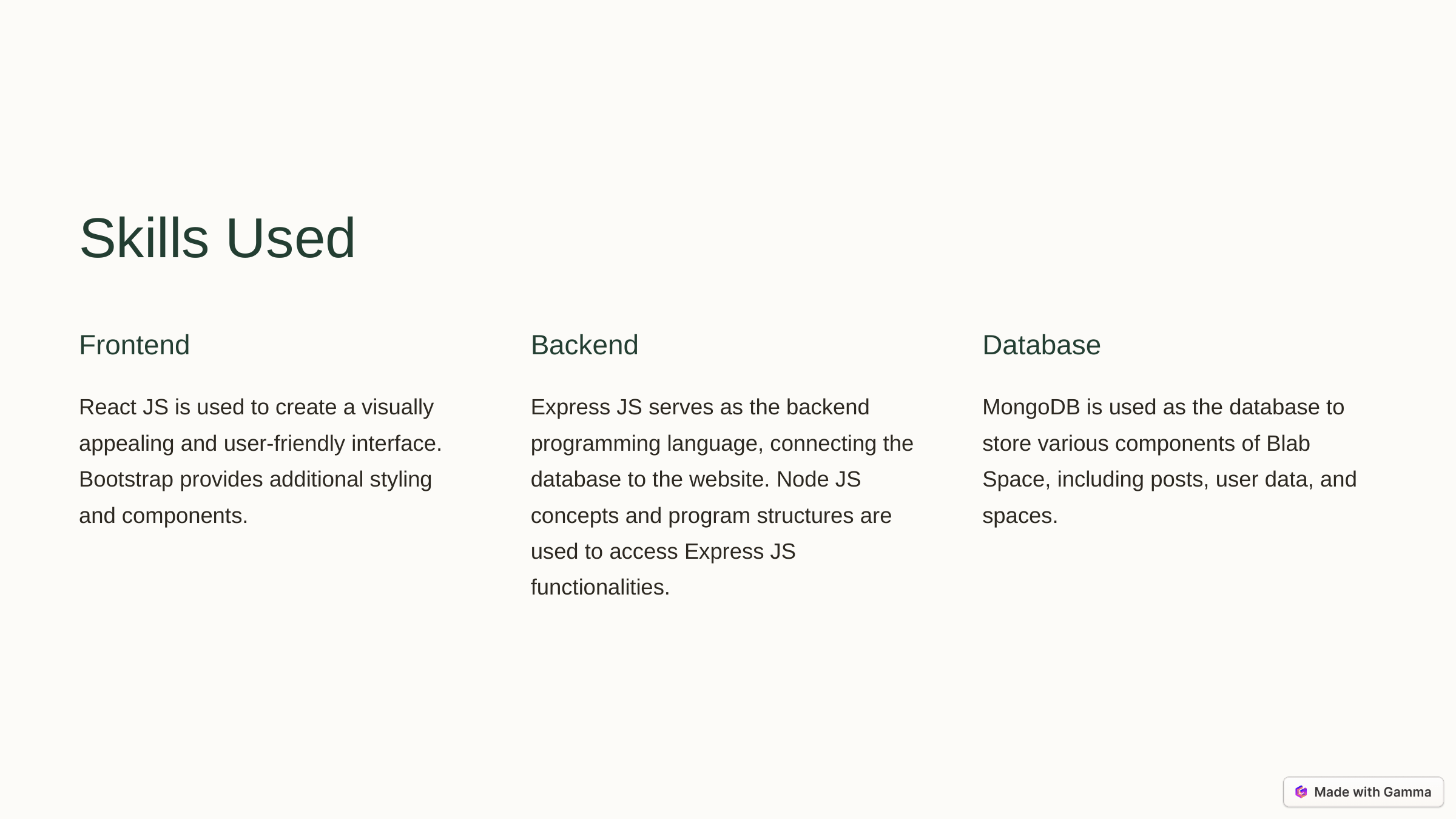

Skills Used
Frontend
Backend
Database
React JS is used to create a visually appealing and user-friendly interface. Bootstrap provides additional styling and components.
Express JS serves as the backend programming language, connecting the database to the website. Node JS concepts and program structures are used to access Express JS functionalities.
MongoDB is used as the database to store various components of Blab Space, including posts, user data, and spaces.